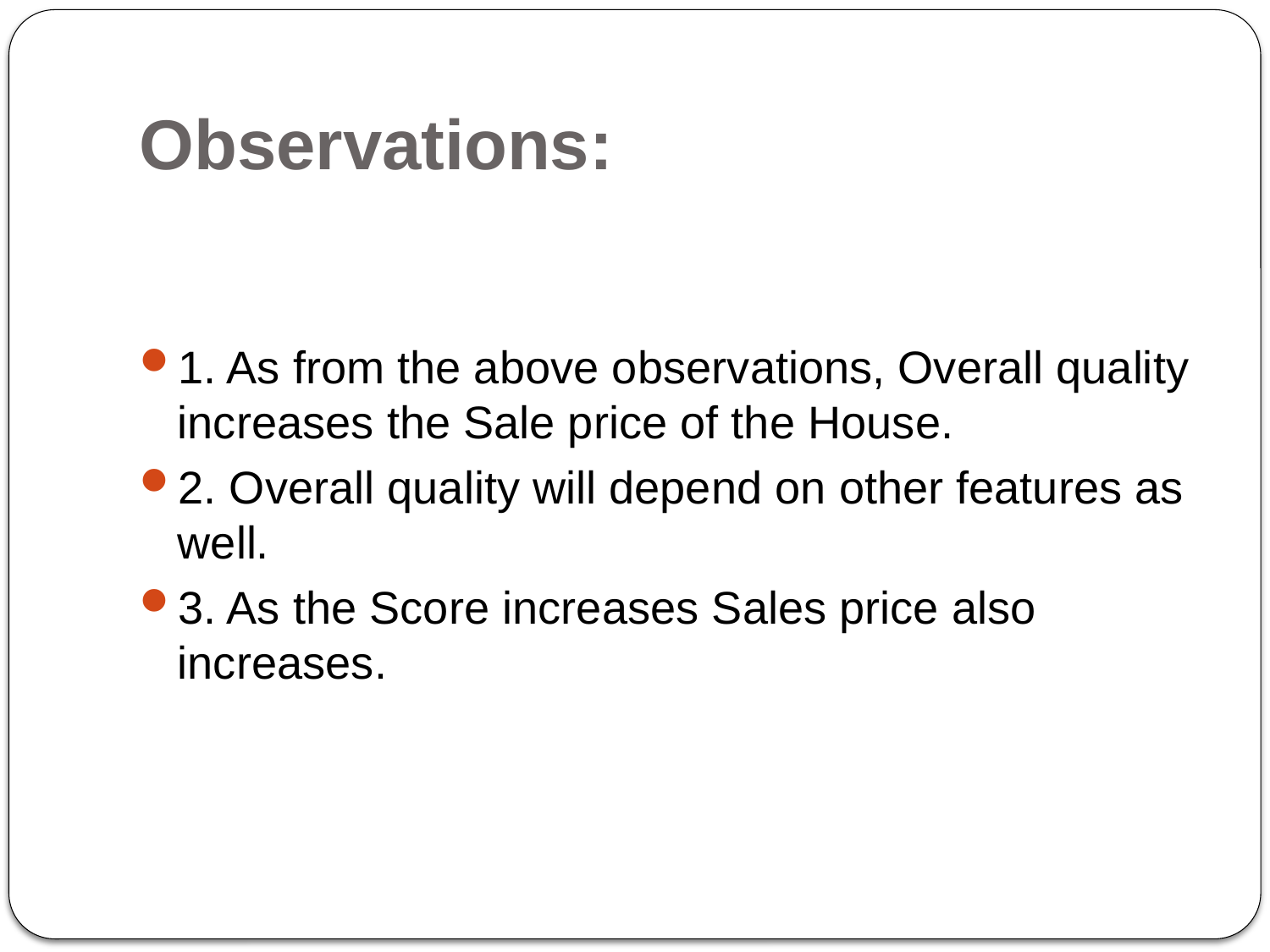

# Observations:

1. As from the above observations, Overall quality increases the Sale price of the House.
2. Overall quality will depend on other features as well.
3. As the Score increases Sales price also increases.